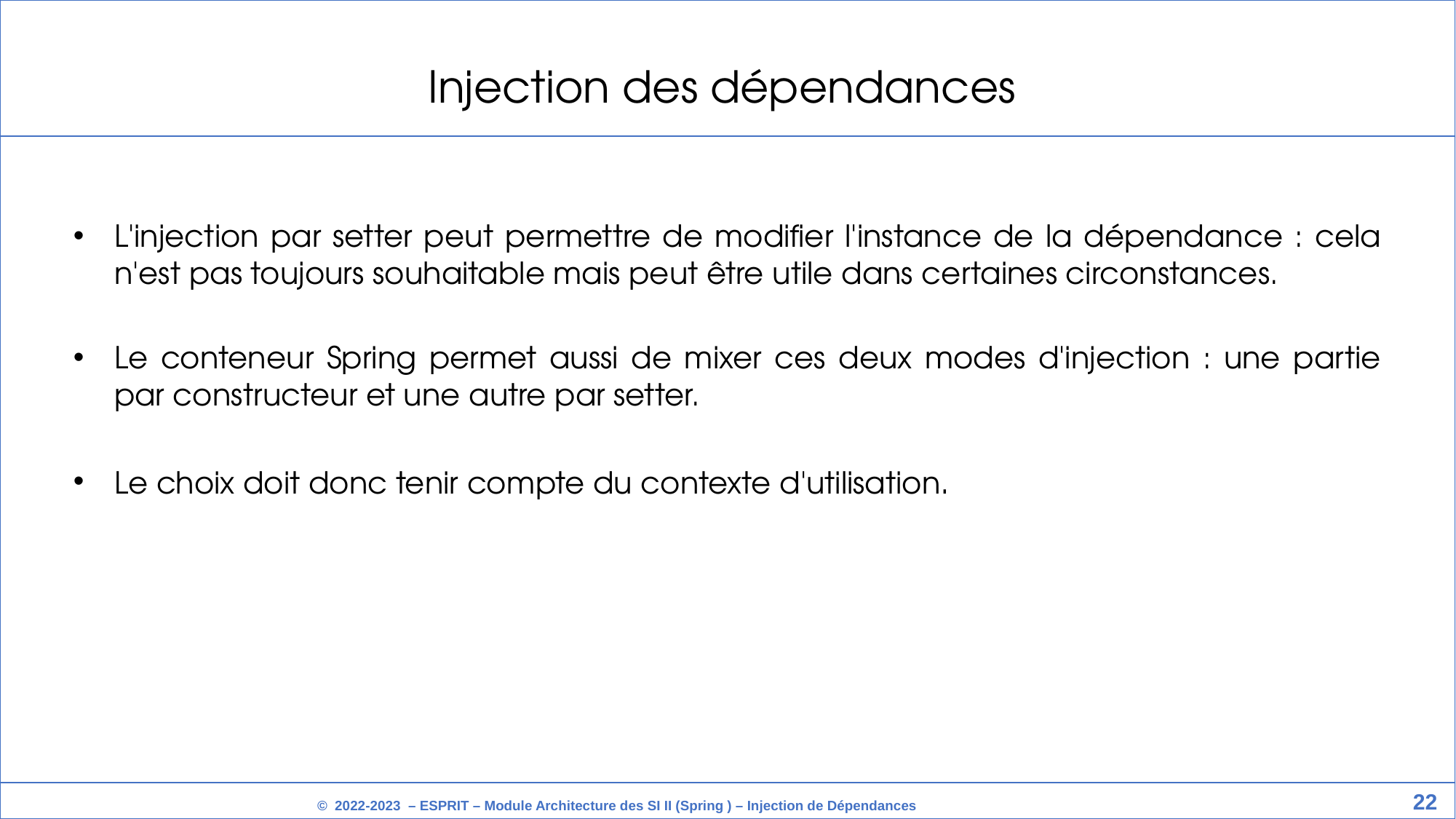

Injection des dépendances

L'injection par setter peut permettre de modifier l'instance de la dépendance : cela n'est pas toujours souhaitable mais peut être utile dans certaines circonstances.

Le conteneur Spring permet aussi de mixer ces deux modes d'injection : une partie par constructeur et une autre par setter.

Le choix doit donc tenir compte du contexte d'utilisation.

22